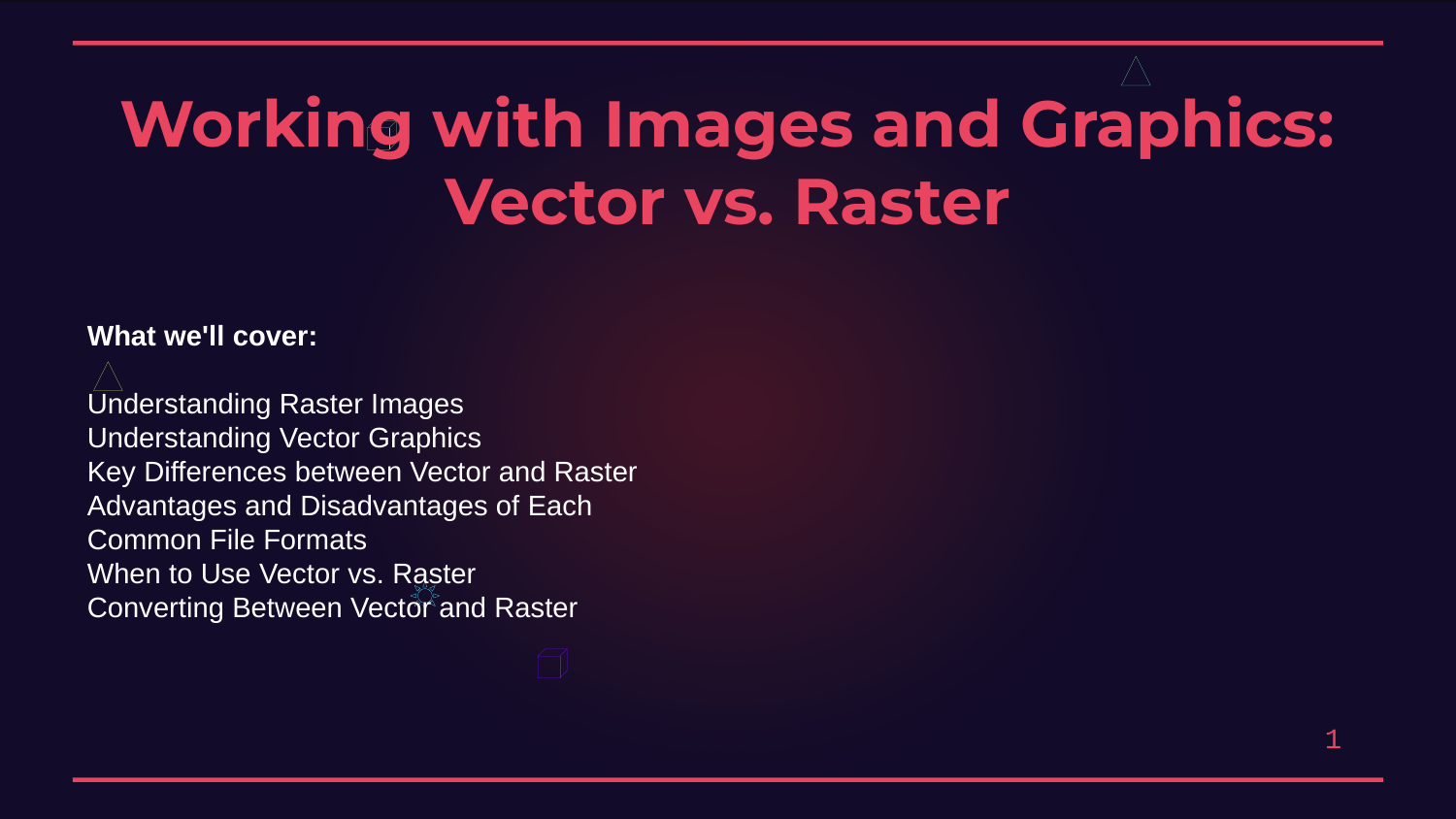

Working with Images and Graphics: Vector vs. Raster

What we'll cover:

Understanding Raster Images
Understanding Vector Graphics
Key Differences between Vector and Raster
Advantages and Disadvantages of Each
Common File Formats
When to Use Vector vs. Raster
Converting Between Vector and Raster

1